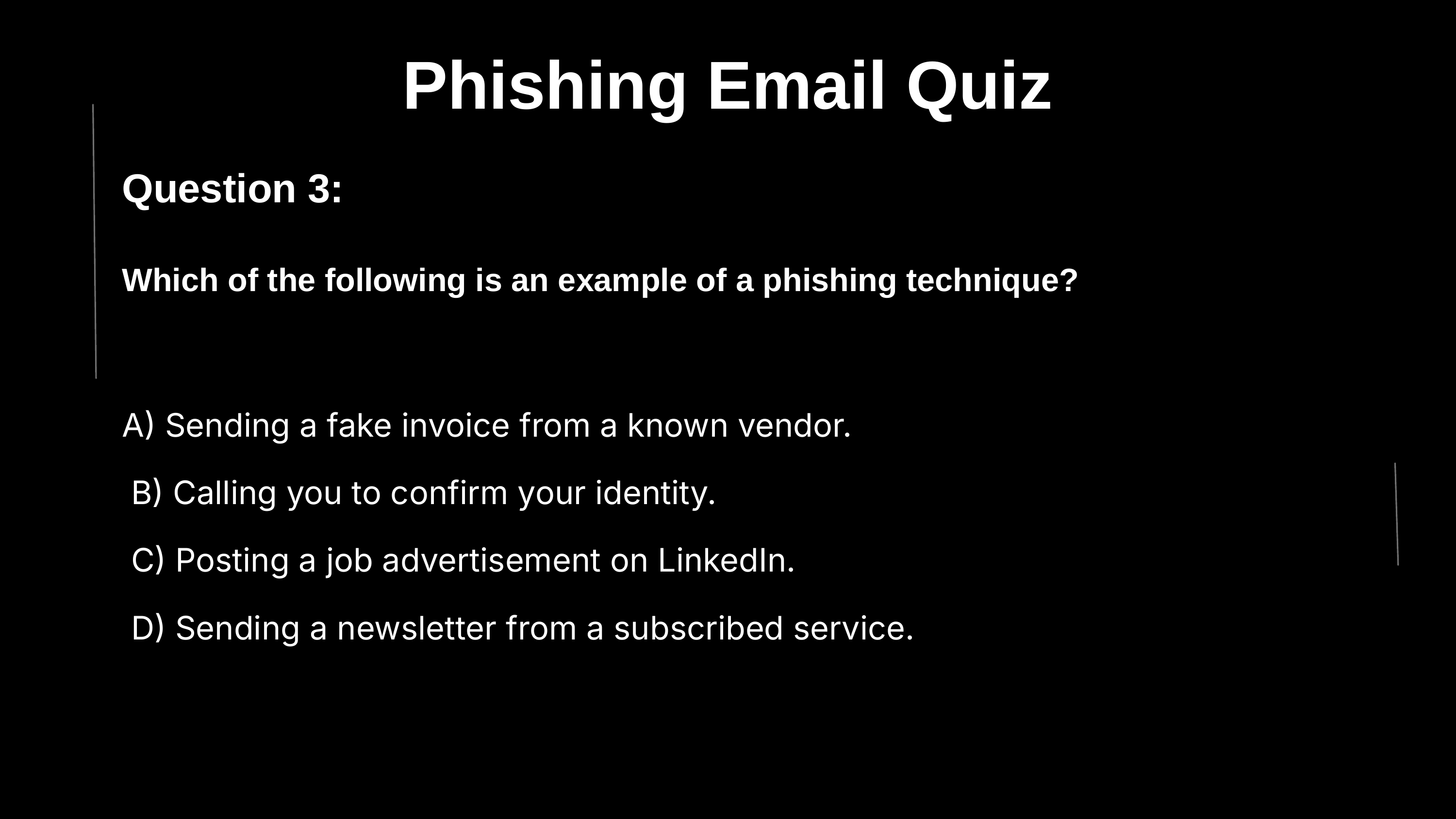

Phishing Email Quiz

Question 3:

Which of the following is an example of a phishing technique?

A) Sending a fake invoice from a known vendor.
 B) Calling you to confirm your identity.
 C) Posting a job advertisement on LinkedIn.
 D) Sending a newsletter from a subscribed service.